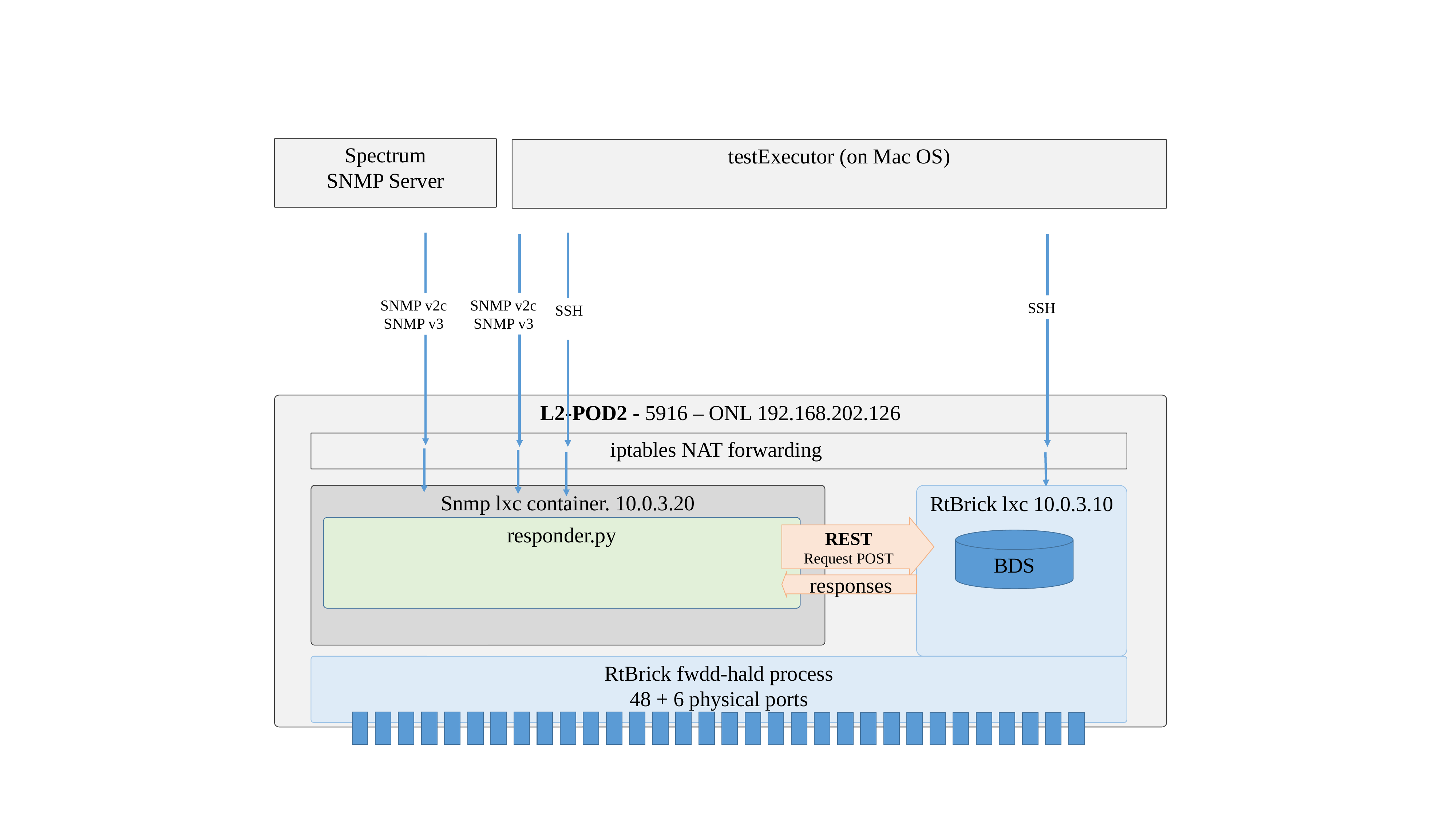

Spectrum
SNMP Server
testExecutor (on Mac OS)
SNMP v2c
SNMP v3
SNMP v2c
SNMP v3
SSH
SSH
L2-POD2 - 5916 – ONL 192.168.202.126
iptables NAT forwarding
Snmp lxc container. 10.0.3.20
RtBrick lxc 10.0.3.10
responder.py
REST
Request POST
BDS
responses
RtBrick fwdd-hald process
48 + 6 physical ports